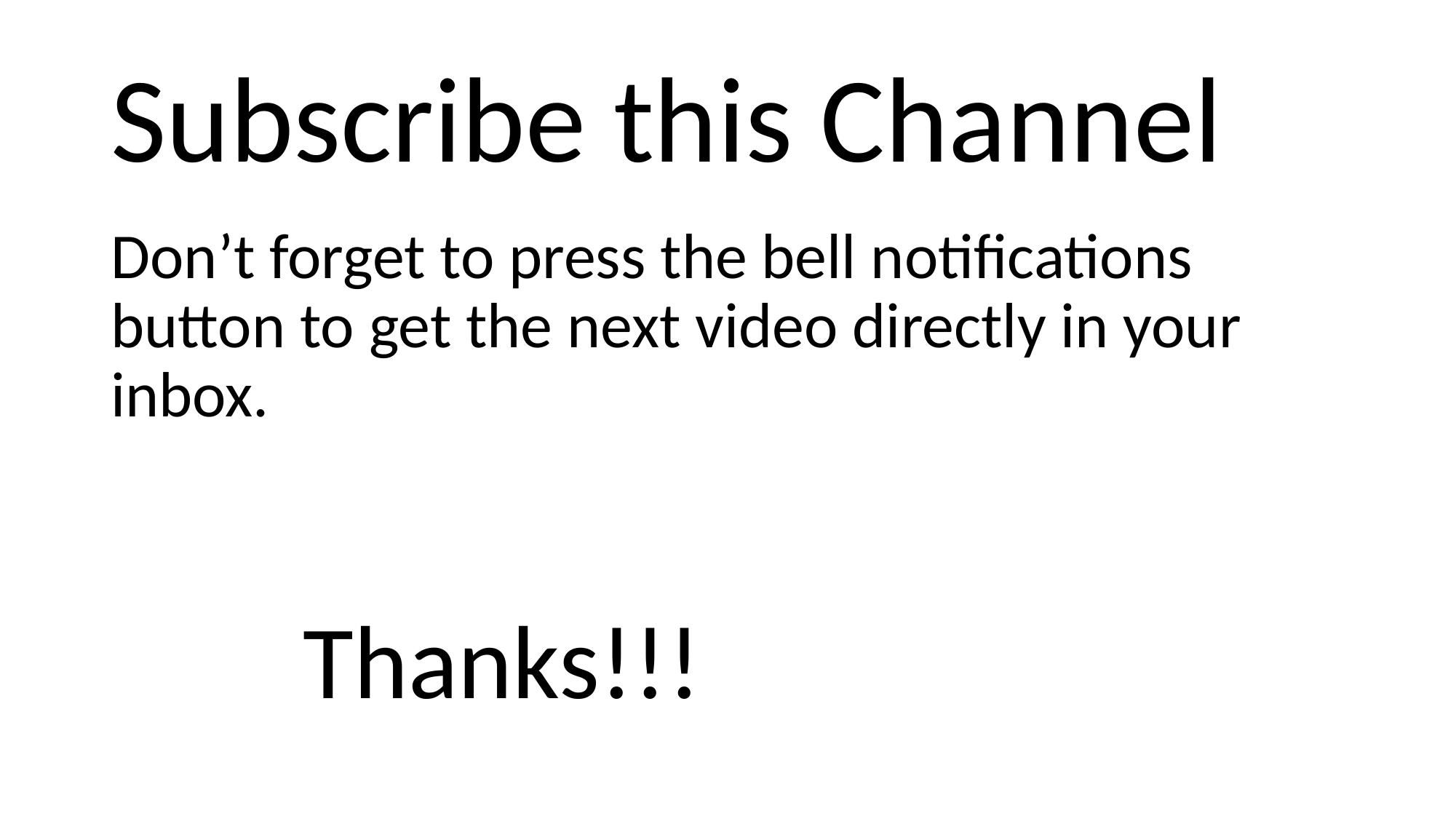

# Subscribe this Channel
Don’t forget to press the bell notifications button to get the next video directly in your inbox.

										   							Thanks!!!